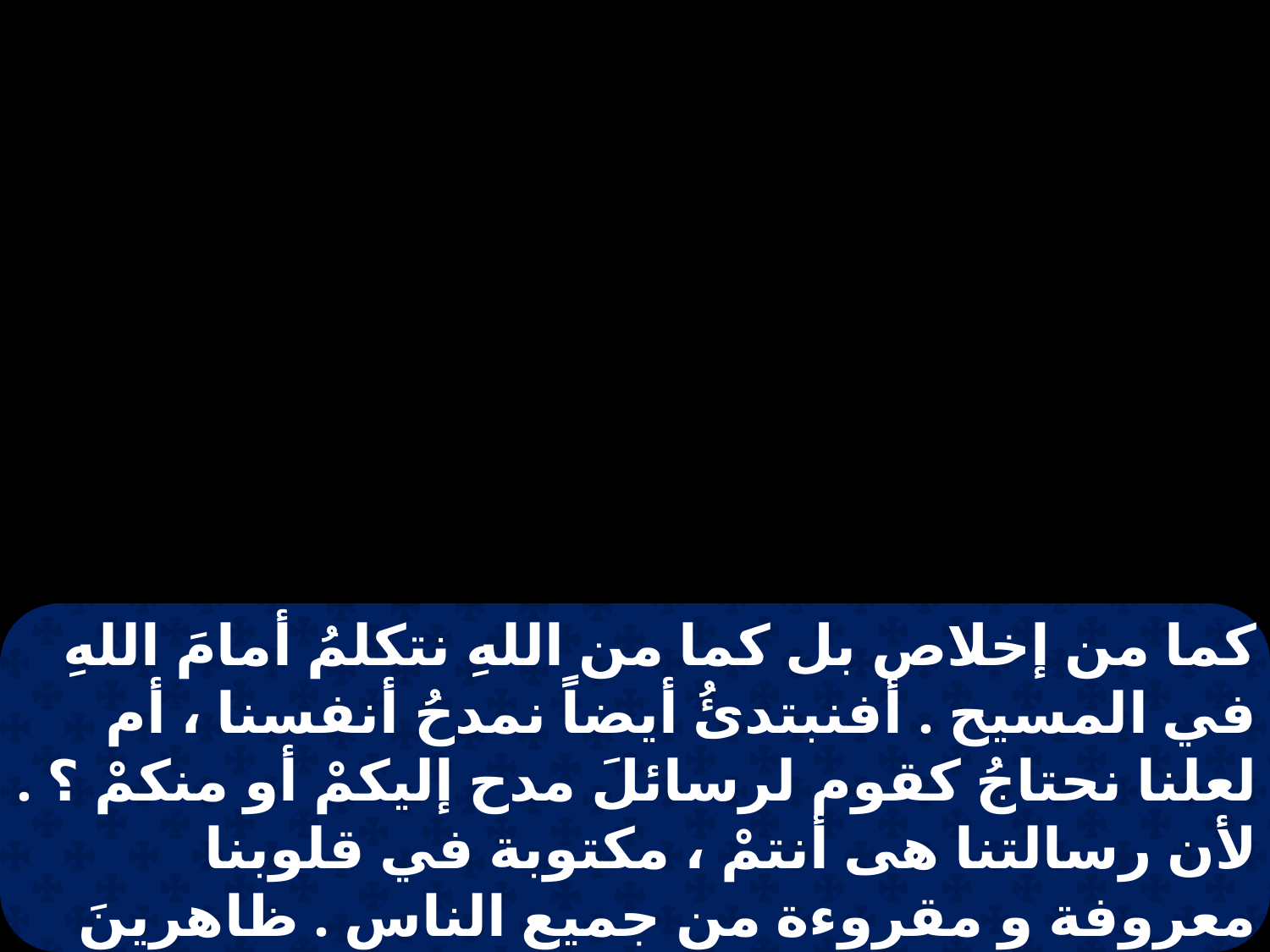

كما من إخلاص بل كما من اللهِ نتكلمُ أمامَ اللهِ في المسيح . أفنبتدئُ أيضاً نمدحُ أنفسنا ، أم لعلنا نحتاجُ كقوم لرسائلَ مدح إليكمْ أو منكمْ ؟ . لأن رسالتنا هى أنتمْ ، مكتوبة في قلوبنا معروفة و مقروءة من جميع الناس . ظاهرينَ